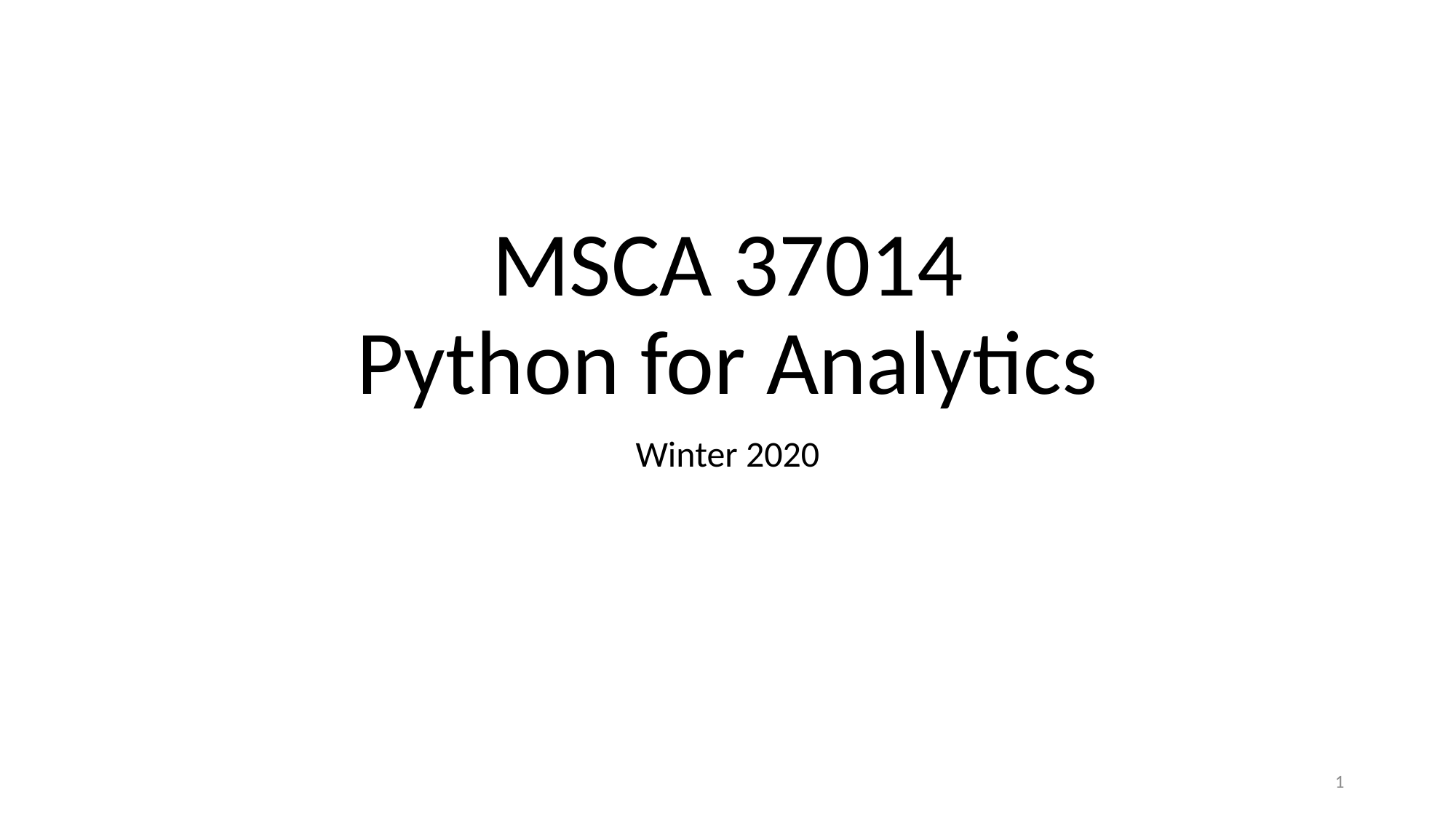

# MSCA 37014 Python for Analytics
Winter 2020
1